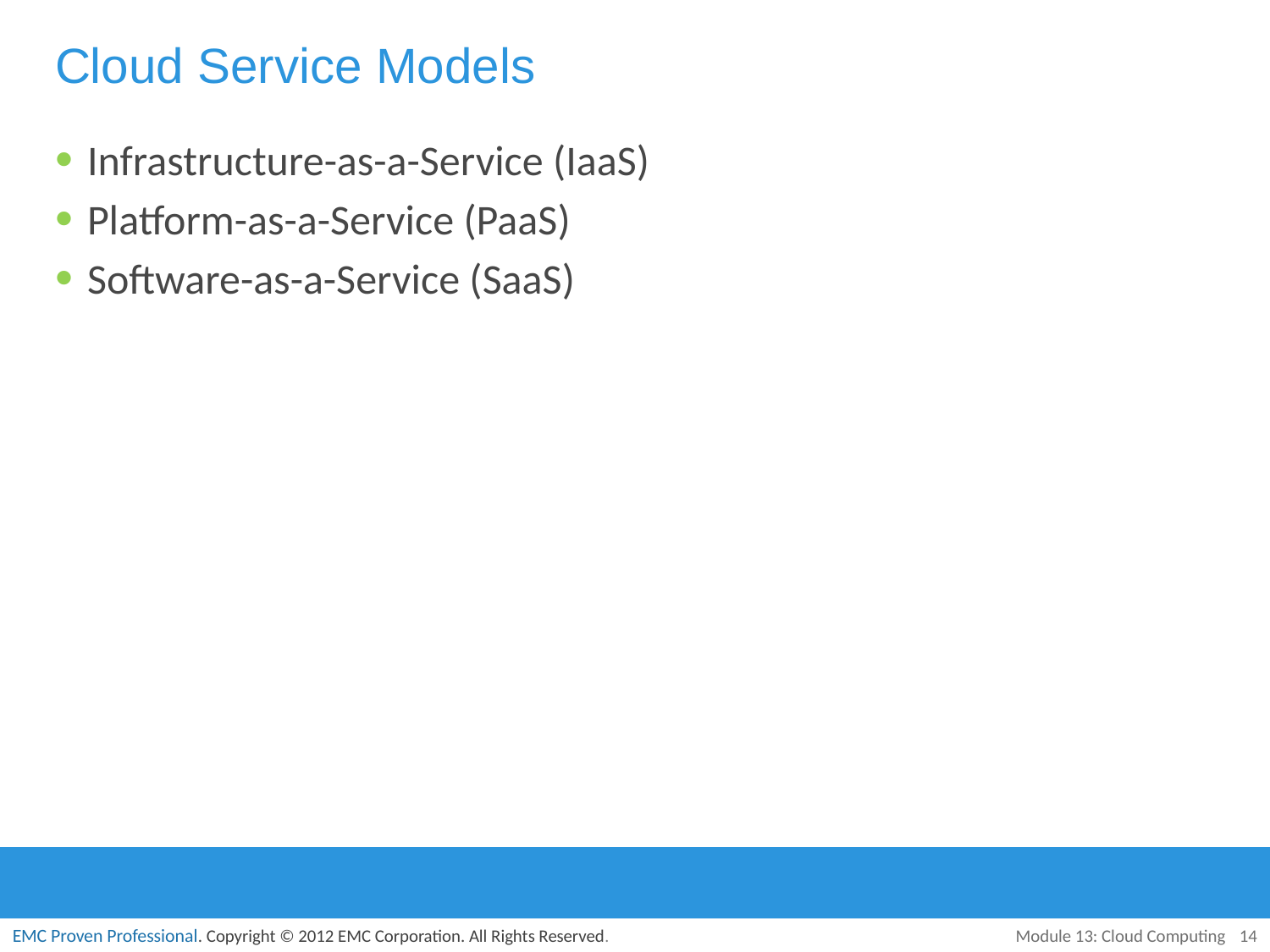

# Cloud Service Models
Infrastructure-as-a-Service (IaaS)
Platform-as-a-Service (PaaS)
Software-as-a-Service (SaaS)
Module 13: Cloud Computing
14